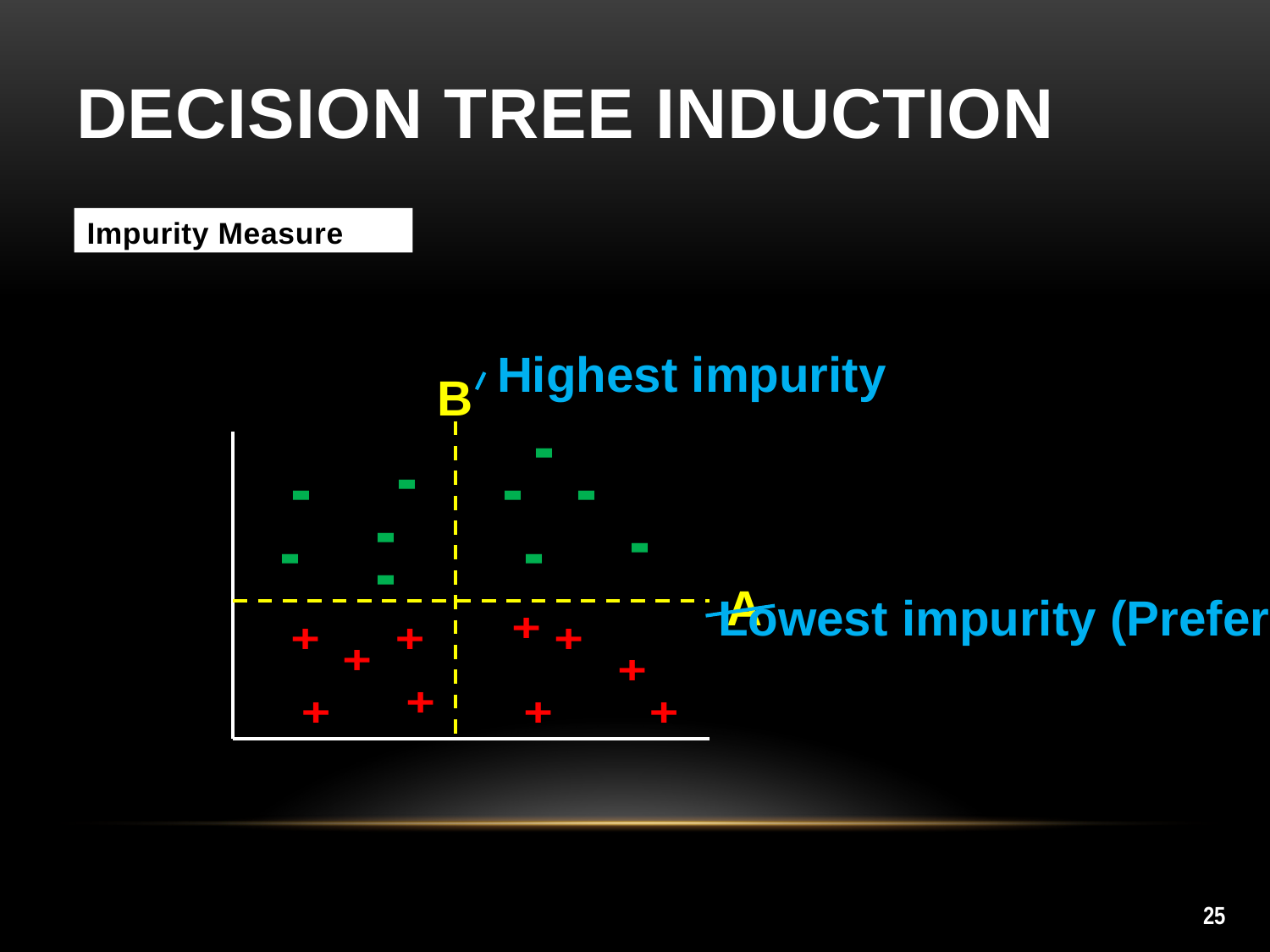

# Decision Tree Induction
Impurity Measure
Highest impurity
B
-
-
-
-
-
-
-
-
-
-
A
Lowest impurity (Preferred)
+
+
+
+
+
+
+
+
+
+
25